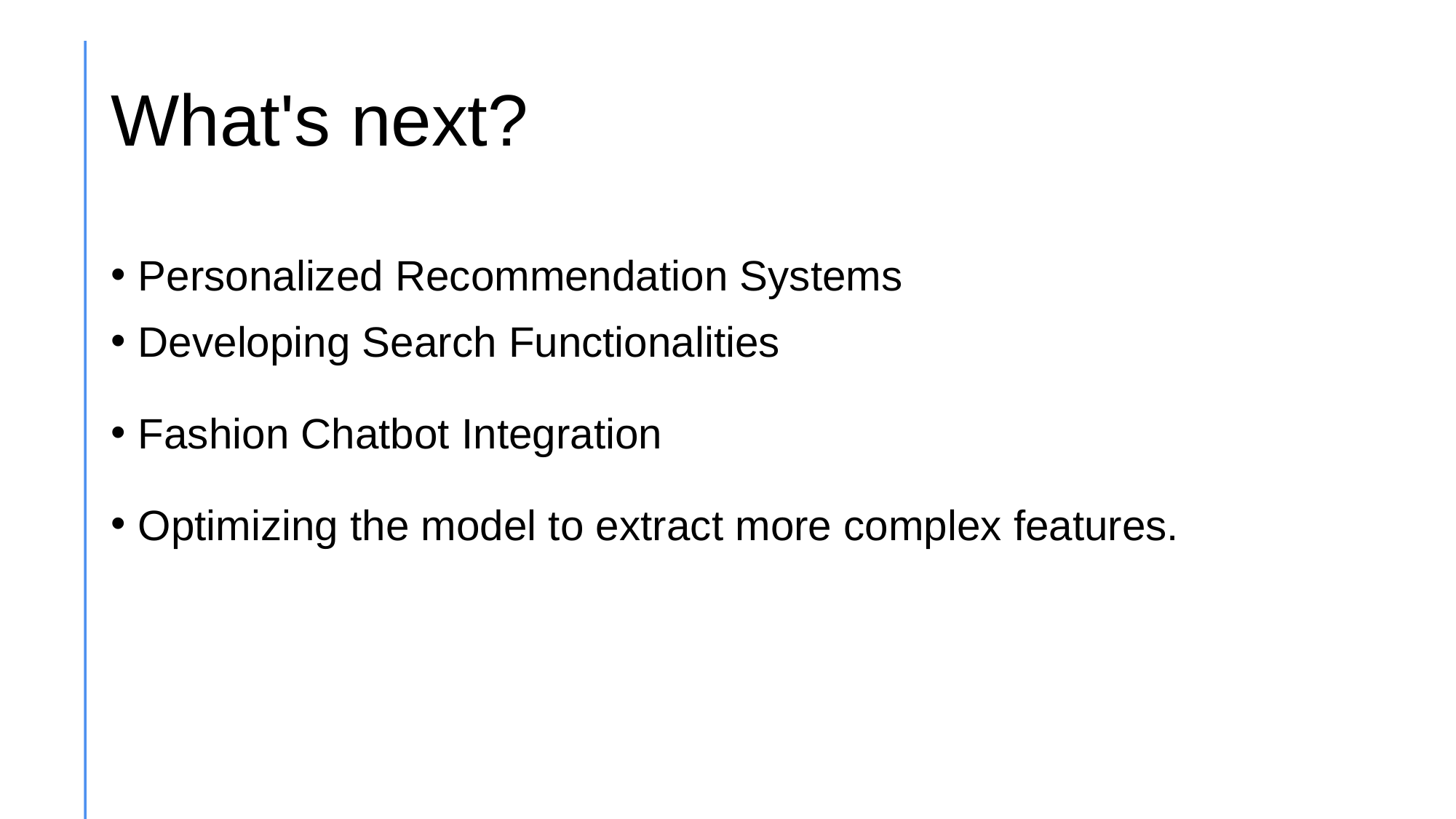

# What's next?
Personalized Recommendation Systems
Developing Search Functionalities
Fashion Chatbot Integration
Optimizing the model to extract more complex features.